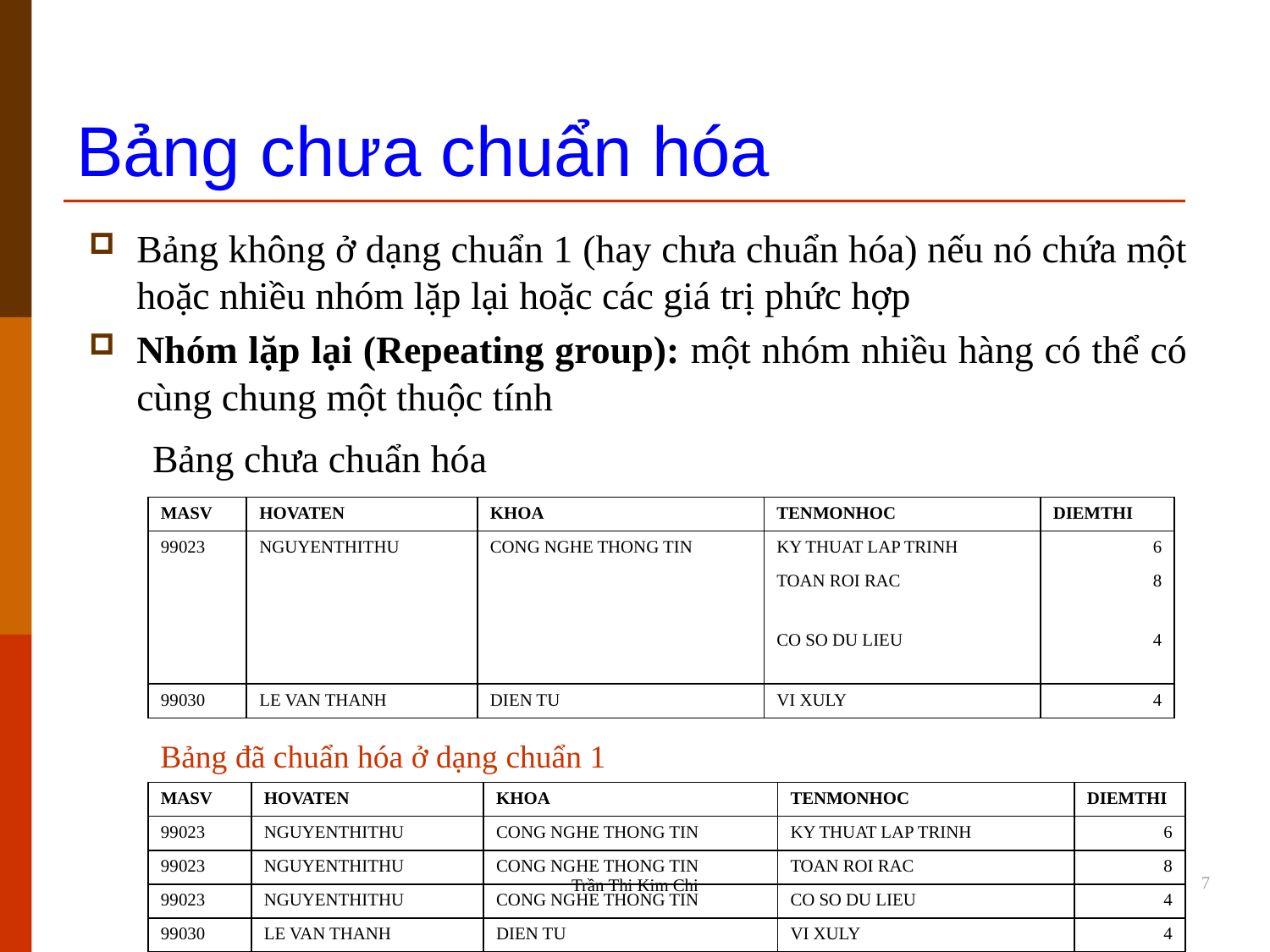

Bảng chưa chuẩn hóa
Bảng không ở dạng chuẩn 1 (hay chưa chuẩn hóa) nếu nó chứa một hoặc nhiều nhóm lặp lại hoặc các giá trị phức hợp
Nhóm lặp lại (Repeating group): một nhóm nhiều hàng có thể có cùng chung một thuộc tính
Bảng chưa chuẩn hóa
| MASV | HOVATEN | KHOA | TENMONHOC | DIEMTHI |
| --- | --- | --- | --- | --- |
| 99023 | NGUYENTHITHU | CONG NGHE THONG TIN | KY THUAT LAP TRINH | 6 |
|  |  |  | TOAN ROI RAC | 8 |
|  |  |  | CO SO DU LIEU | 4 |
| 99030 | LE VAN THANH | DIEN TU | VI XULY | 4 |
Bảng đã chuẩn hóa ở dạng chuẩn 1
| MASV | HOVATEN | KHOA | TENMONHOC | DIEMTHI |
| --- | --- | --- | --- | --- |
| 99023 | NGUYENTHITHU | CONG NGHE THONG TIN | KY THUAT LAP TRINH | 6 |
| 99023 | NGUYENTHITHU | CONG NGHE THONG TIN | TOAN ROI RAC | 8 |
| 99023 | NGUYENTHITHU | CONG NGHE THONG TIN | CO SO DU LIEU | 4 |
| 99030 | LE VAN THANH | DIEN TU | VI XULY | 4 |
7
Trần Thi Kim Chi